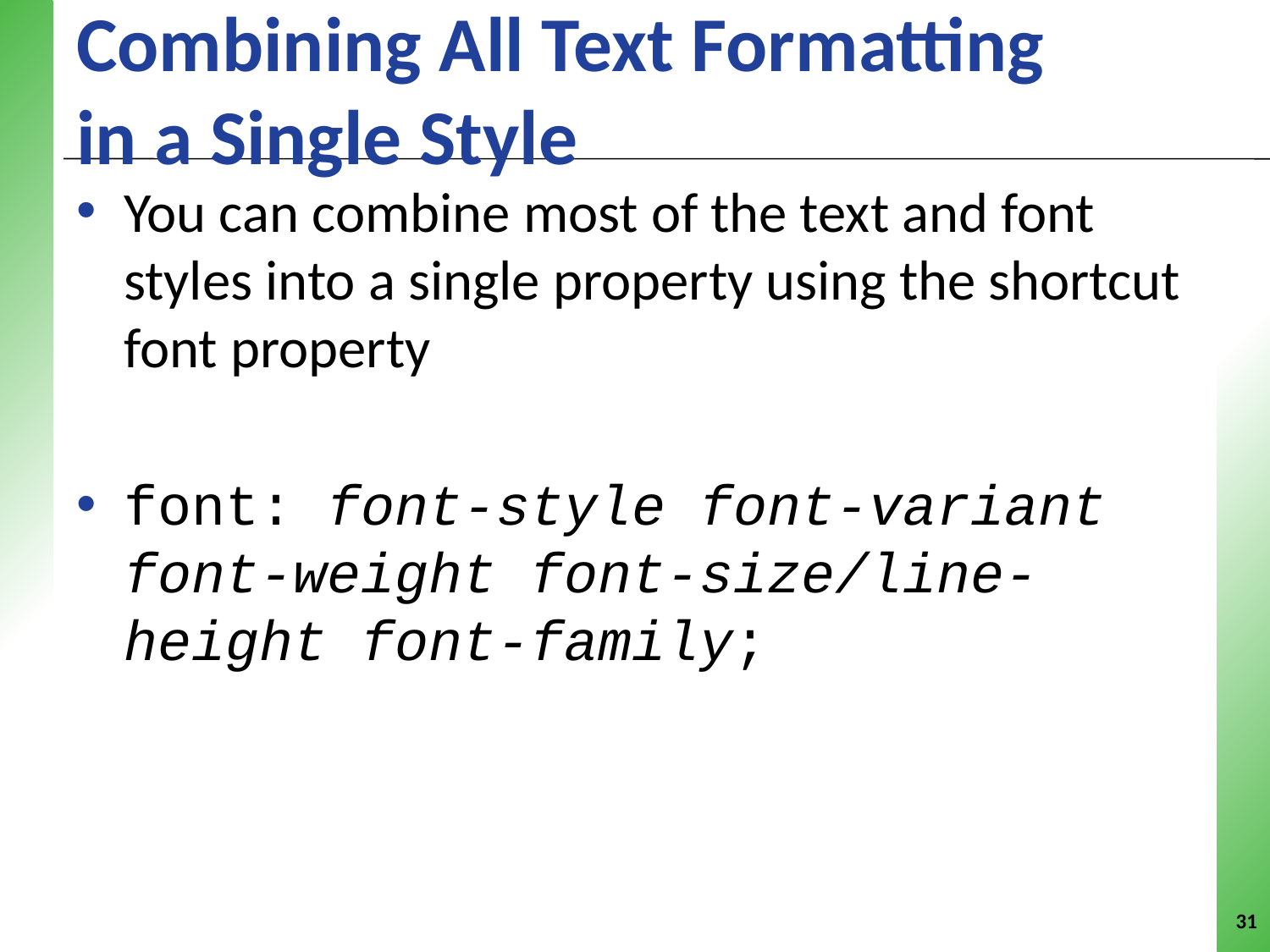

# Combining All Text Formatting in a Single Style
You can combine most of the text and font styles into a single property using the shortcut font property

font: font-style font-variant font-weight font-size/line-height font-family;
31